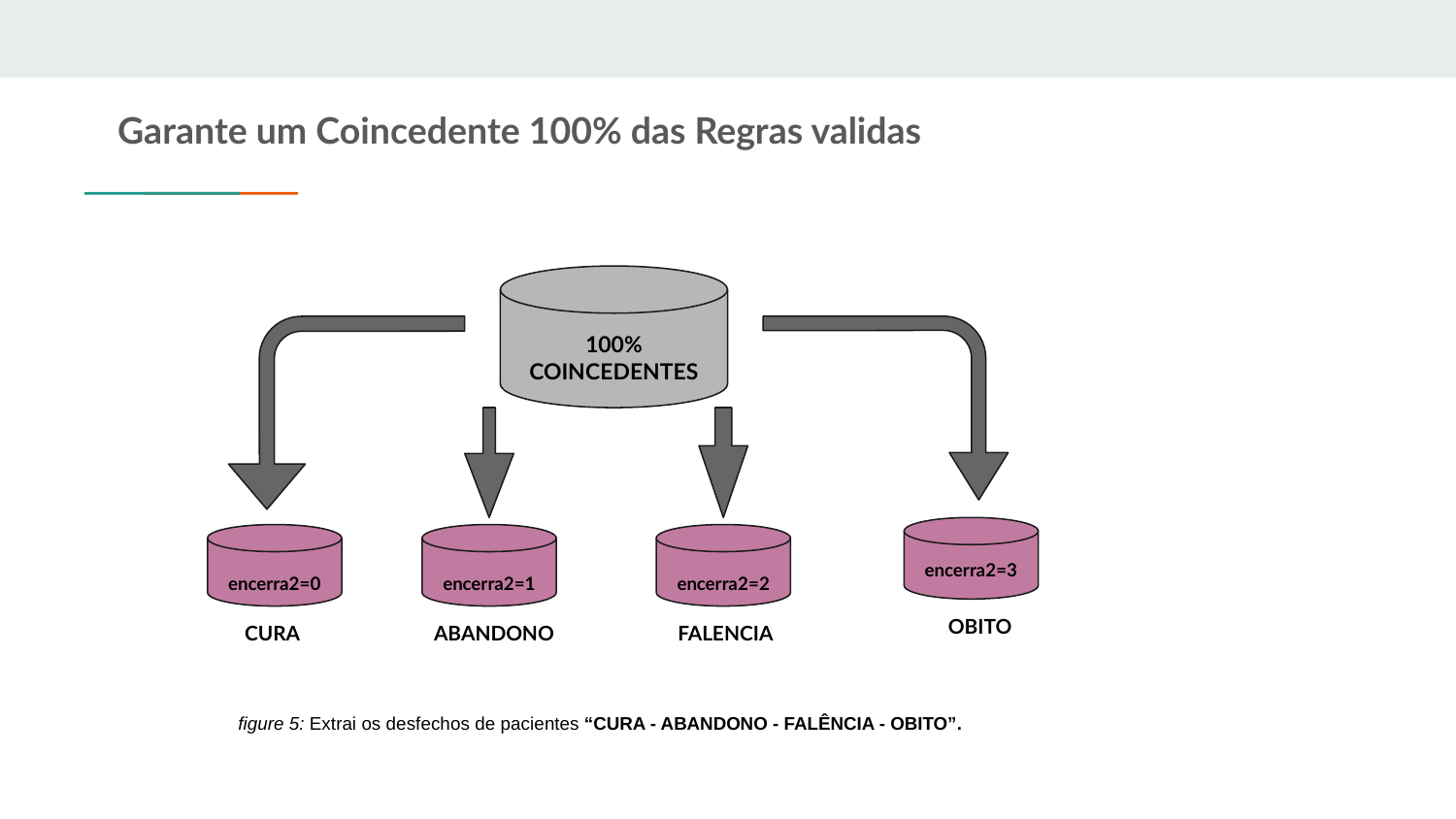

Garante um Coincedente 100% das Regras validas

100%
COINCEDENTES

encerra2=3
encerra2=0
encerra2=1
encerra2=2
OBITO
CURA
ABANDONO
FALENCIA
figure 5: Extrai os desfechos de pacientes “CURA - ABANDONO - FALÊNCIA - OBITO”.